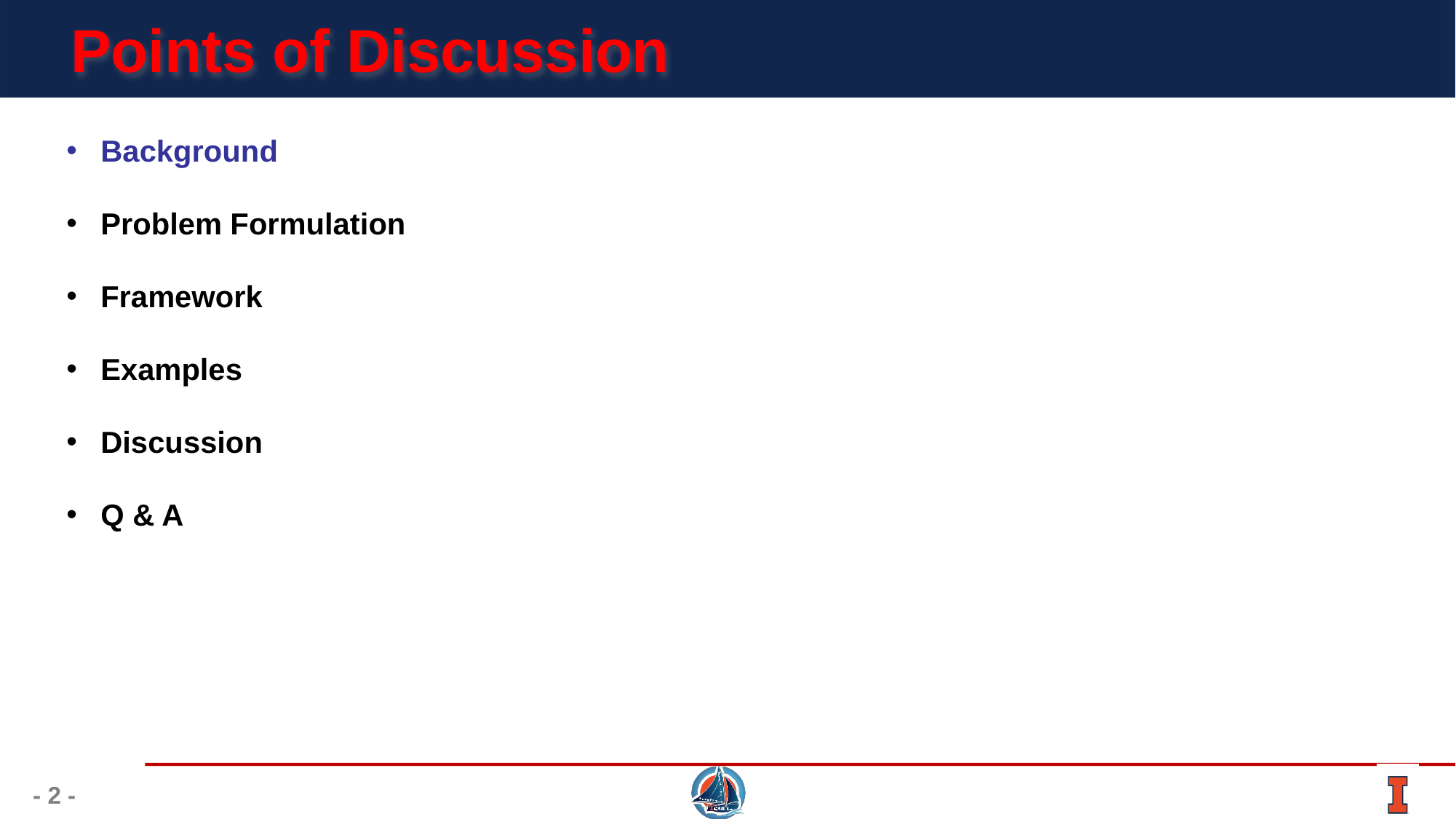

# Points of Discussion
Background

Problem Formulation

Framework

Examples

Discussion

Q & A
- 2 -